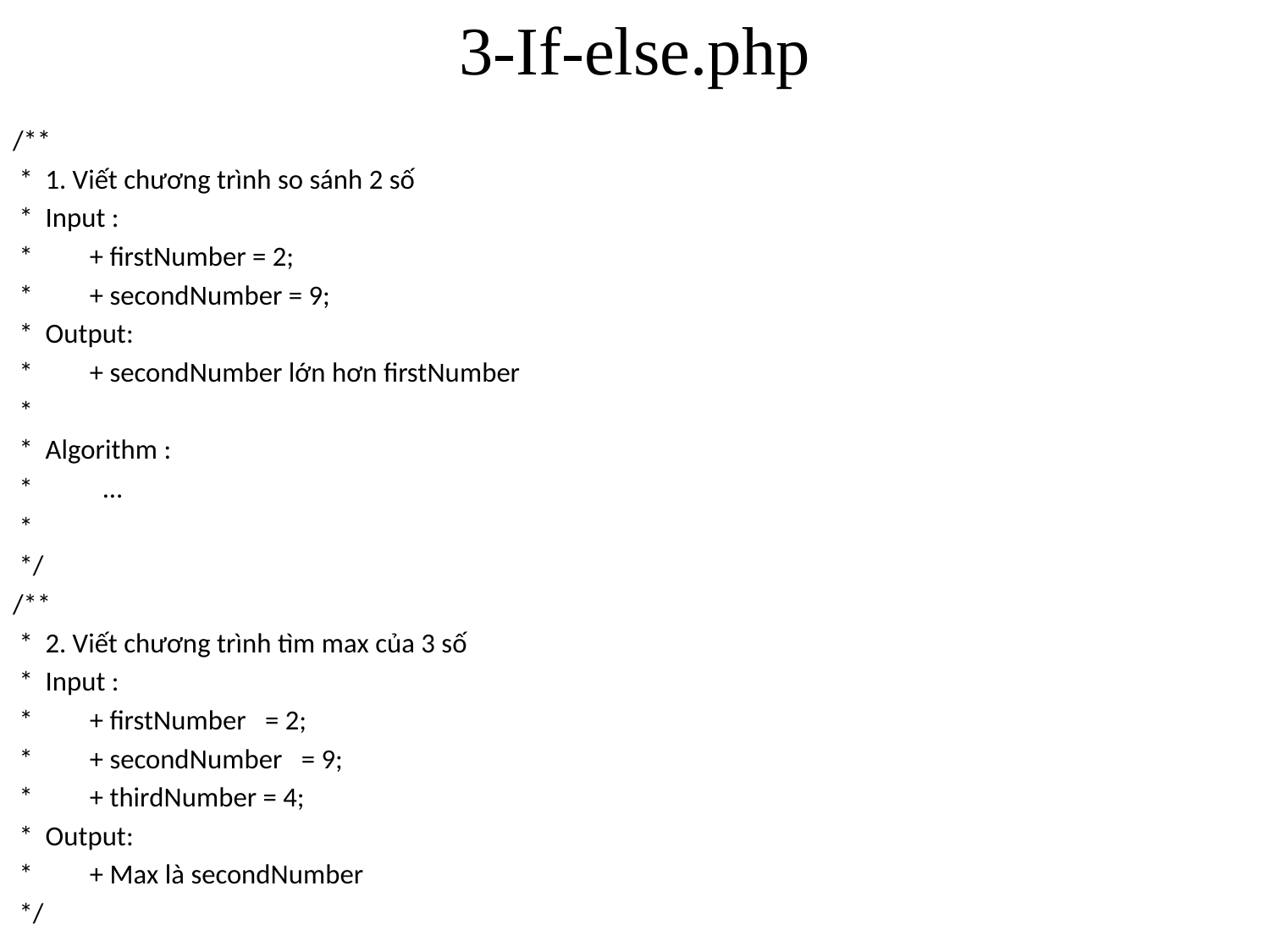

# 3-If-else.php
/**
 *  1. Viết chương trình so sánh 2 số
 *  Input :
 *         + firstNumber = 2;
 *         + secondNumber = 9;
 *  Output:
 *         + secondNumber lớn hơn firstNumber
 *
 *  Algorithm :
 *           ...
 *
 */
/**
 *  2. Viết chương trình tìm max của 3 số
 *  Input :
 *         + firstNumber   = 2;
 *         + secondNumber   = 9;
 *         + thirdNumber = 4;
 *  Output:
 *         + Max là secondNumber
 */